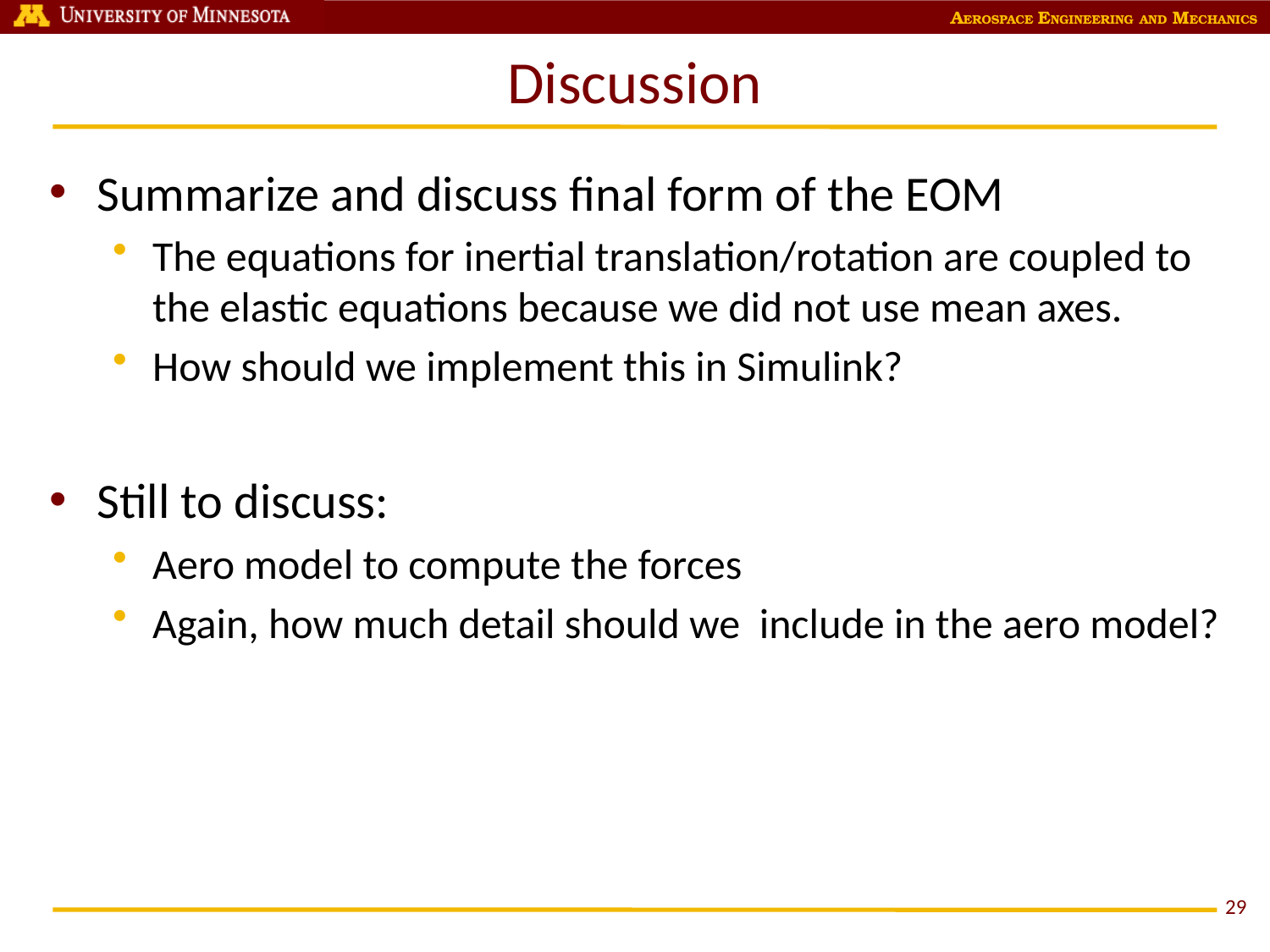

# Discussion
Summarize and discuss final form of the EOM
The equations for inertial translation/rotation are coupled to the elastic equations because we did not use mean axes.
How should we implement this in Simulink?

Still to discuss:
Aero model to compute the forces
Again, how much detail should we  include in the aero model?
29